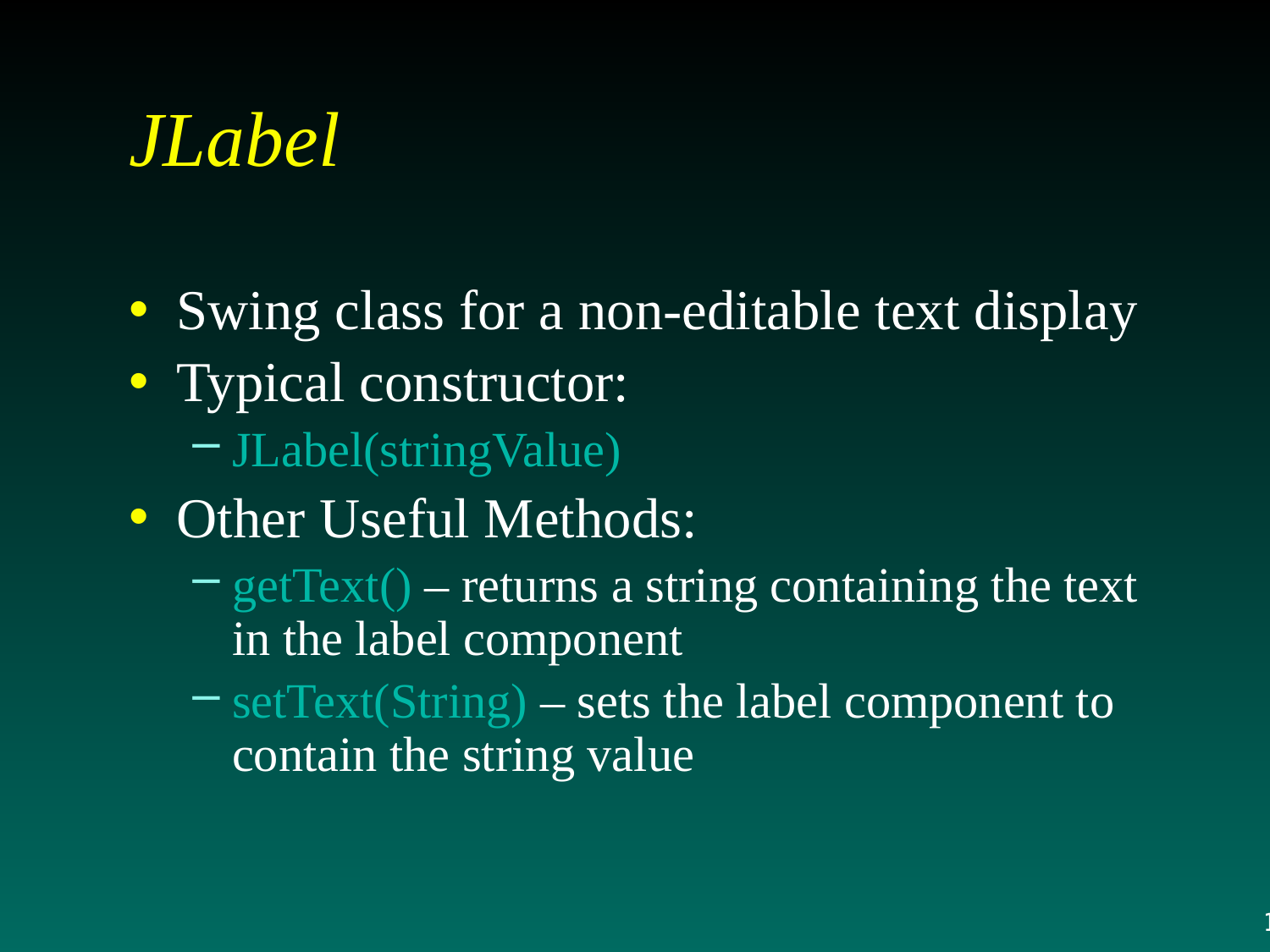

# JLabel
Swing class for a non-editable text display
Typical constructor:
JLabel(stringValue)
Other Useful Methods:
getText() – returns a string containing the text in the label component
setText(String) – sets the label component to contain the string value